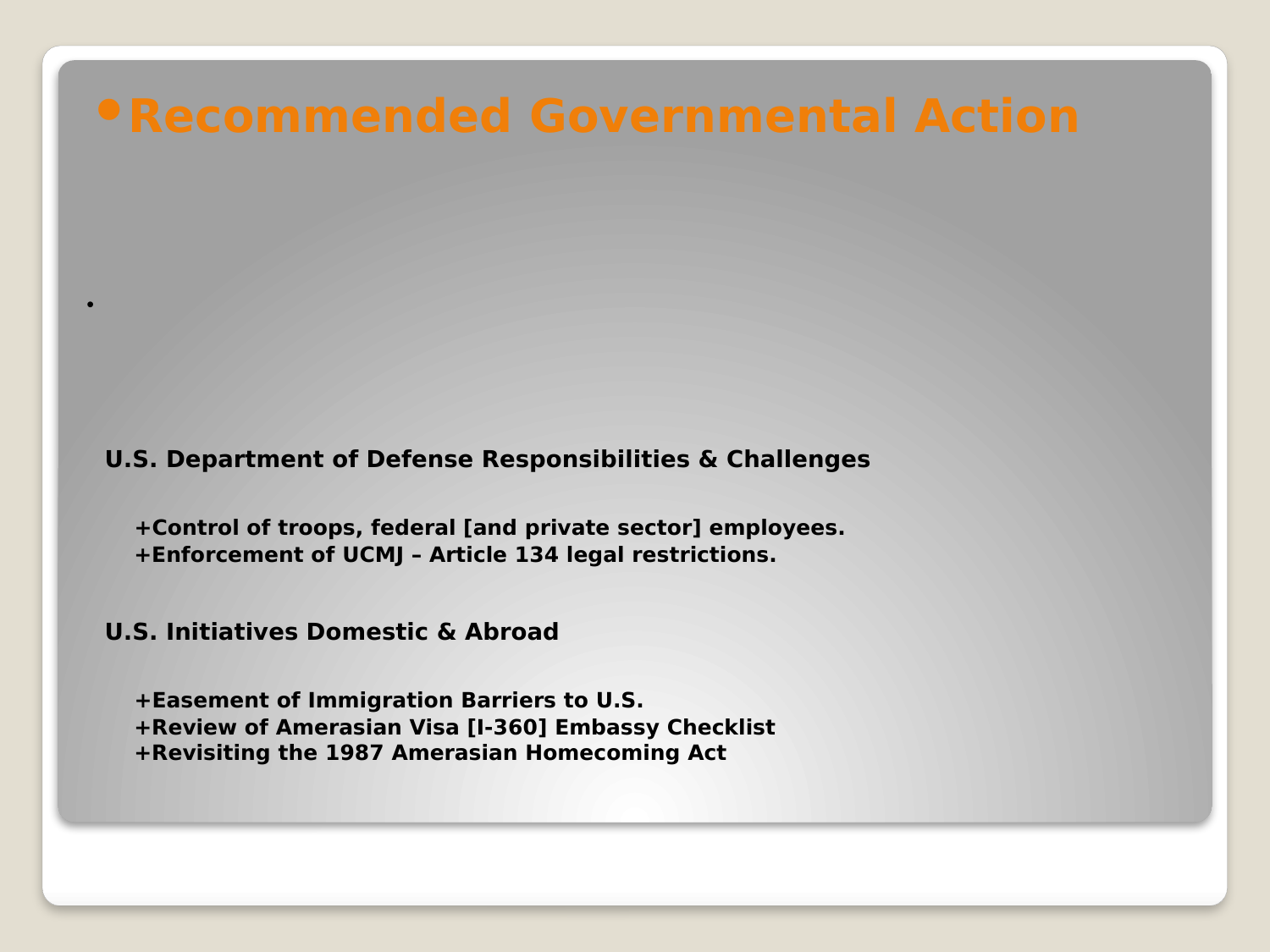

Recommended Governmental Action
# U.S. Department of Defense Responsibilities & Challenges +Control of troops, federal [and private sector] employees. +Enforcement of UCMJ – Article 134 legal restrictions.   U.S. Initiatives Domestic & Abroad +Easement of Immigration Barriers to U.S. +Review of Amerasian Visa [I-360] Embassy Checklist +Revisiting the 1987 Amerasian Homecoming Act